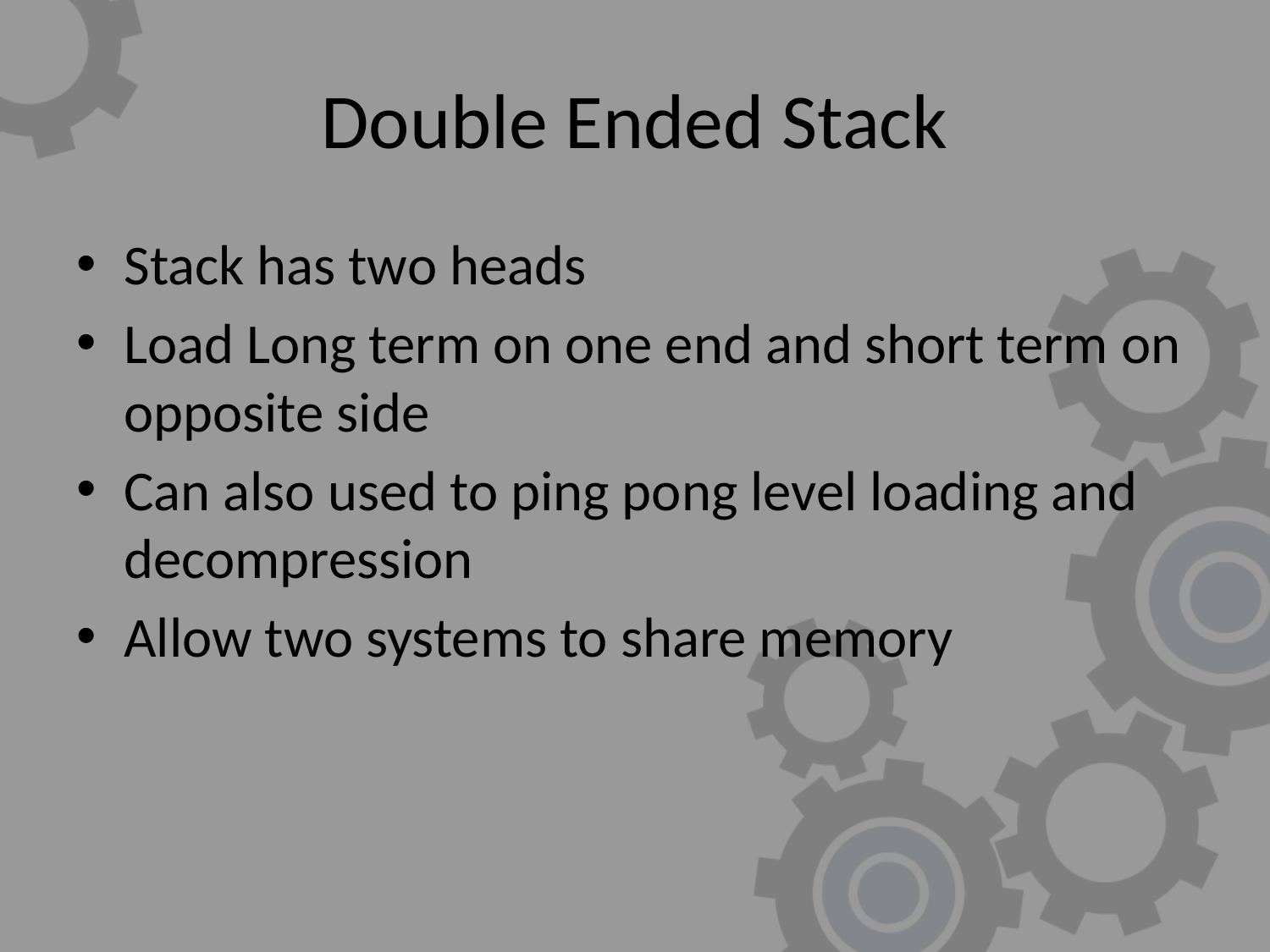

# Double Ended Stack
Stack has two heads
Load Long term on one end and short term on opposite side
Can also used to ping pong level loading and decompression
Allow two systems to share memory